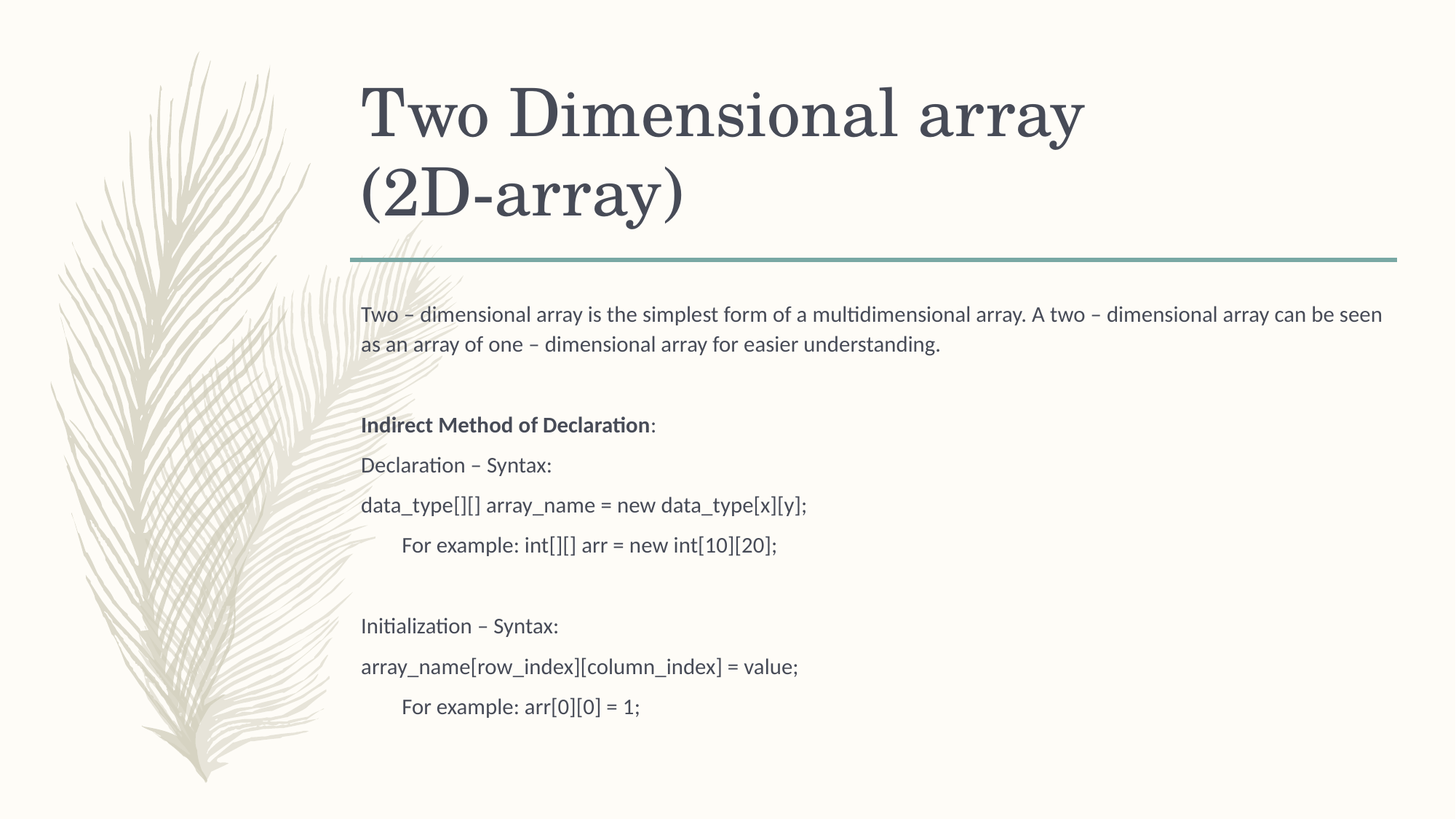

# Two Dimensional array (2D-array)
Two – dimensional array is the simplest form of a multidimensional array. A two – dimensional array can be seen as an array of one – dimensional array for easier understanding.

Indirect Method of Declaration:
Declaration – Syntax:
data_type[][] array_name = new data_type[x][y];
        For example: int[][] arr = new int[10][20];

Initialization – Syntax:
array_name[row_index][column_index] = value;
        For example: arr[0][0] = 1;